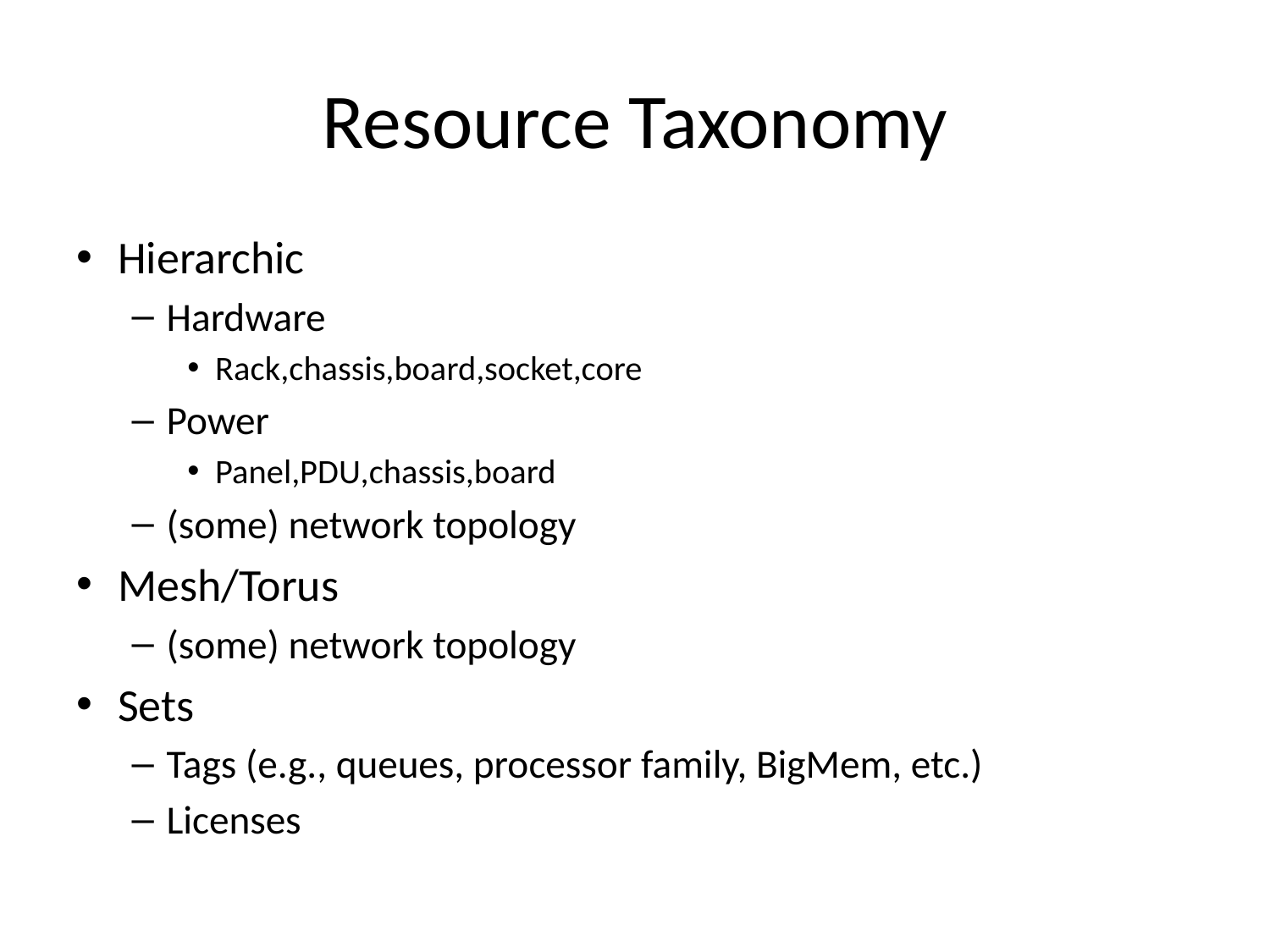

# Resource Taxonomy
Hierarchic
Hardware
Rack,chassis,board,socket,core
Power
Panel,PDU,chassis,board
(some) network topology
Mesh/Torus
(some) network topology
Sets
Tags (e.g., queues, processor family, BigMem, etc.)
Licenses